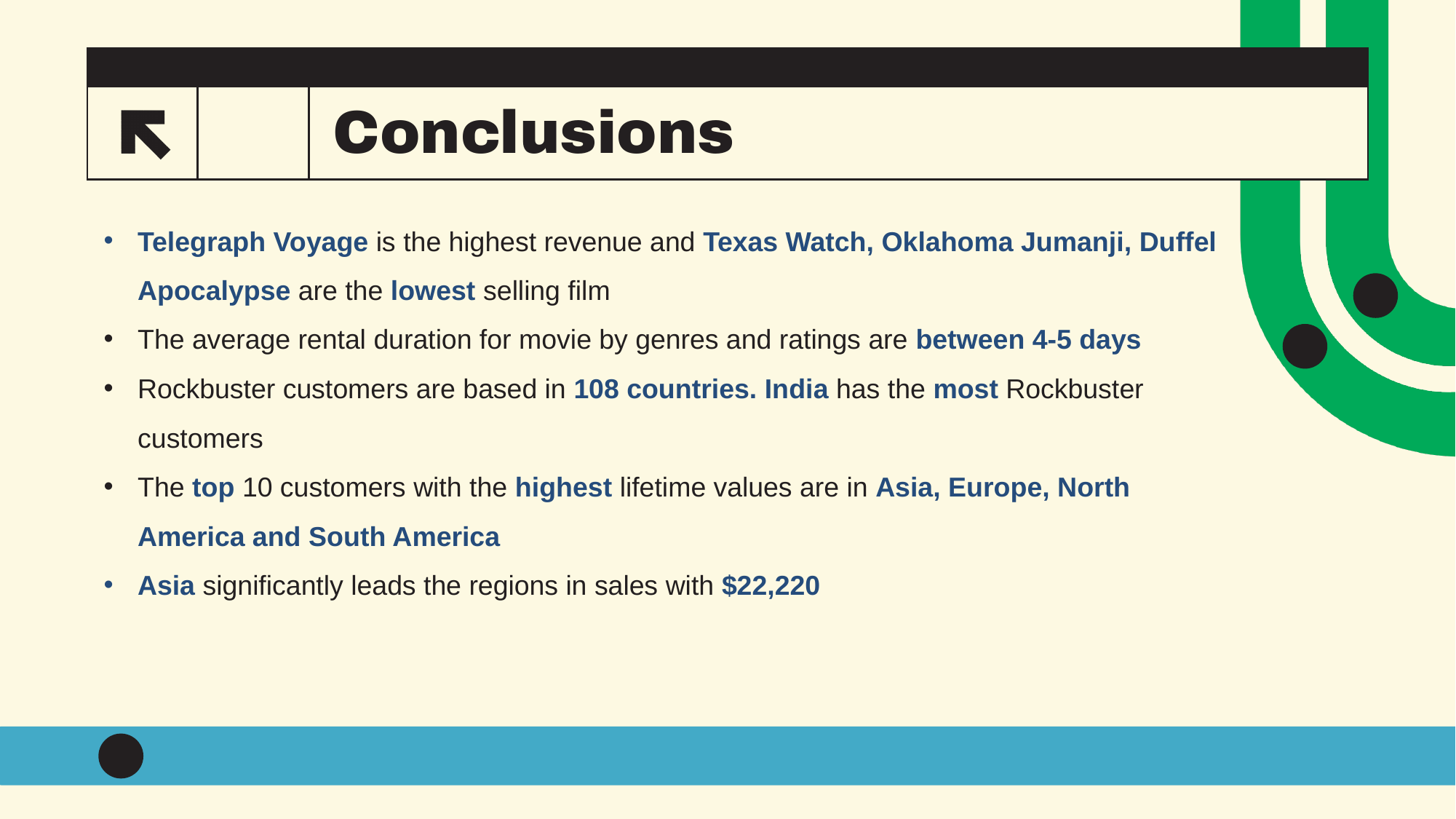

# Conclusions

Telegraph Voyage is the highest revenue and Texas Watch, Oklahoma Jumanji, Duffel Apocalypse are the lowest selling film
The average rental duration for movie by genres and ratings are between 4-5 days
Rockbuster customers are based in 108 countries. India has the most Rockbuster customers
The top 10 customers with the highest lifetime values are in Asia, Europe, North America and South America
Asia significantly leads the regions in sales with $22,220